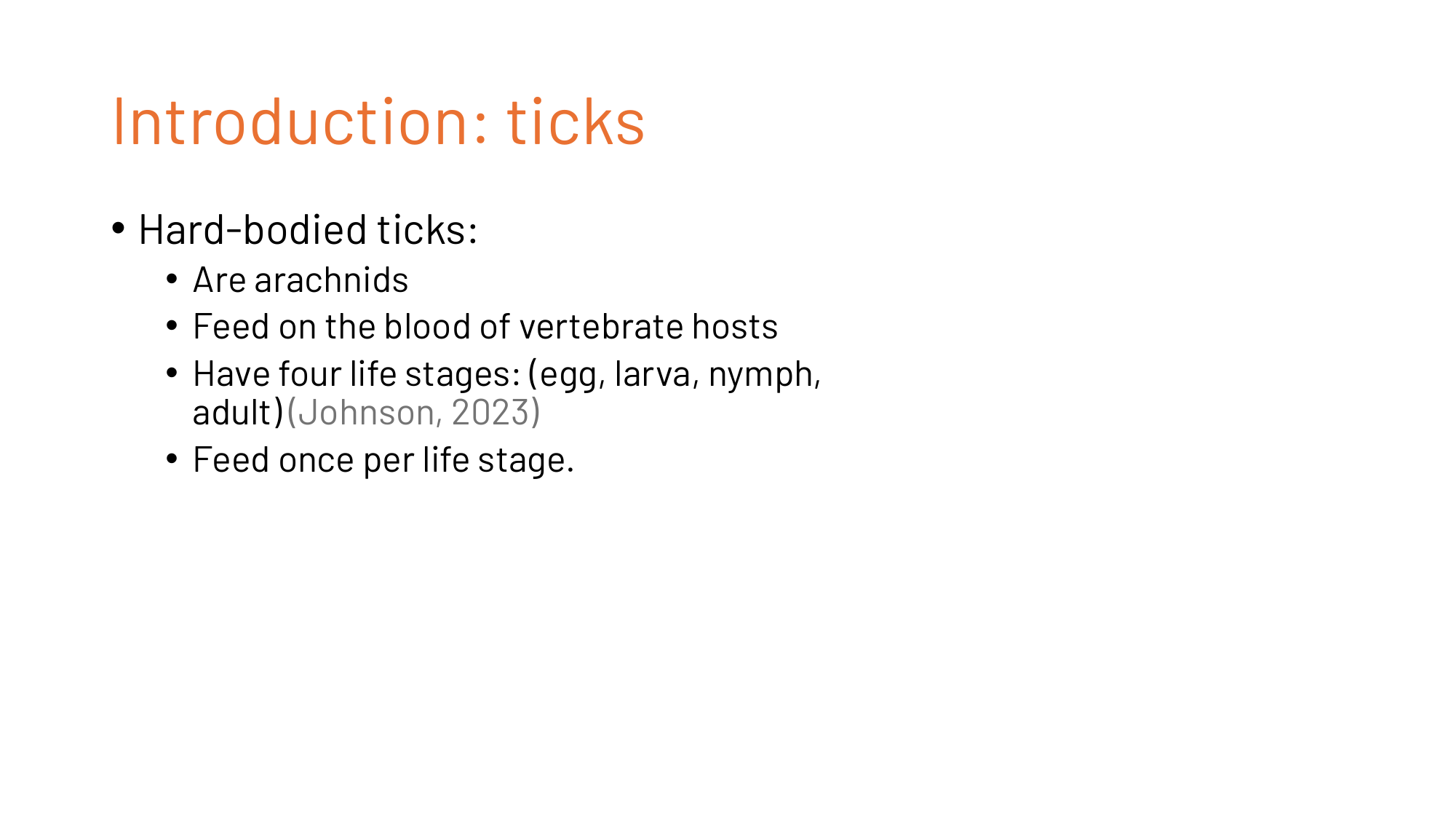

# Introduction: ticks
Hard-bodied ticks:
Are arachnids
Feed on the blood of vertebrate hosts
Have four life stages: (egg, larva, nymph, adult) (Johnson, 2023)
Feed once per life stage.